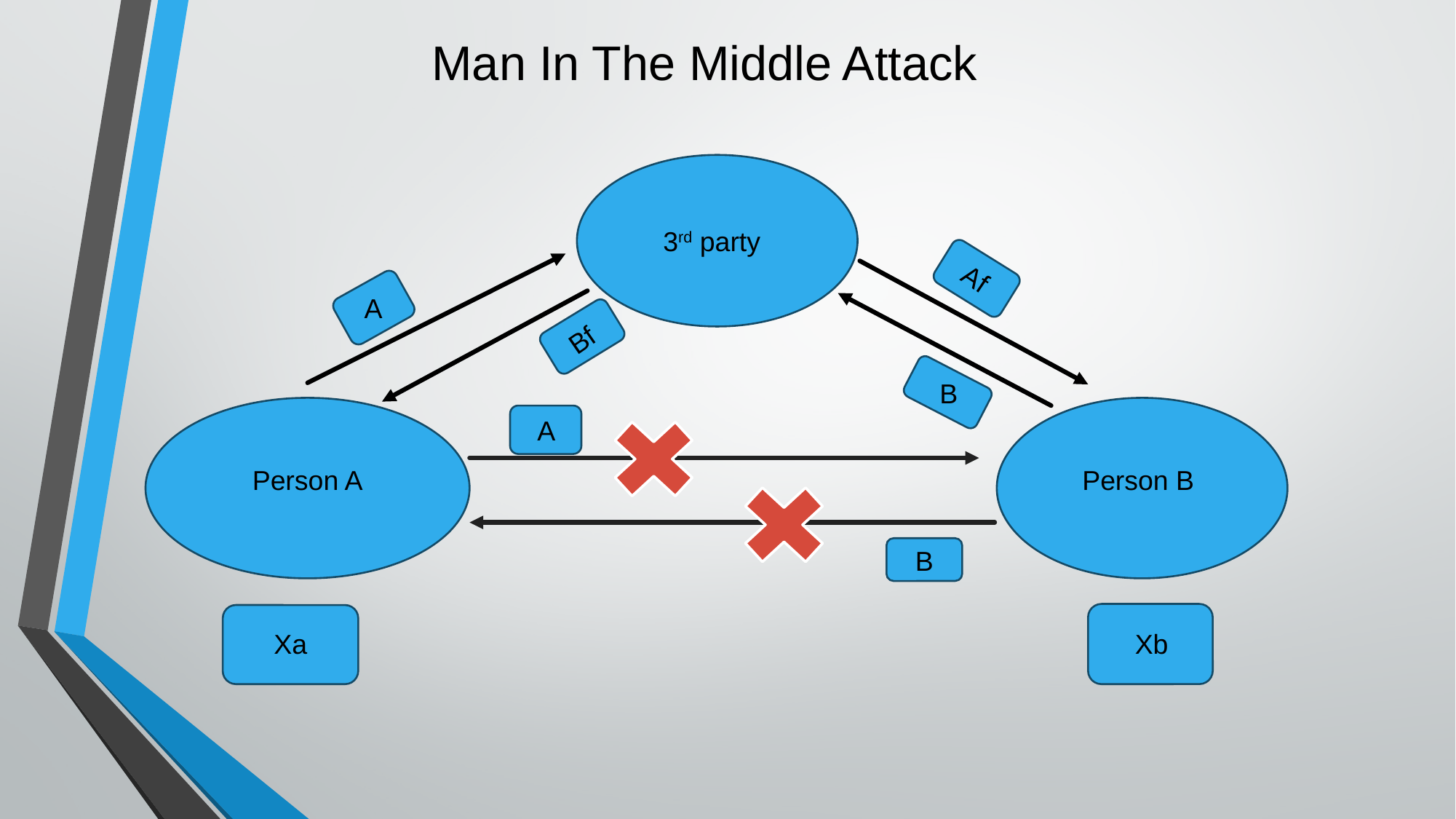

Man In The Middle Attack

3rd party

Af

A
Bf

B

A
Person A
Person B

B

Xa
Xb